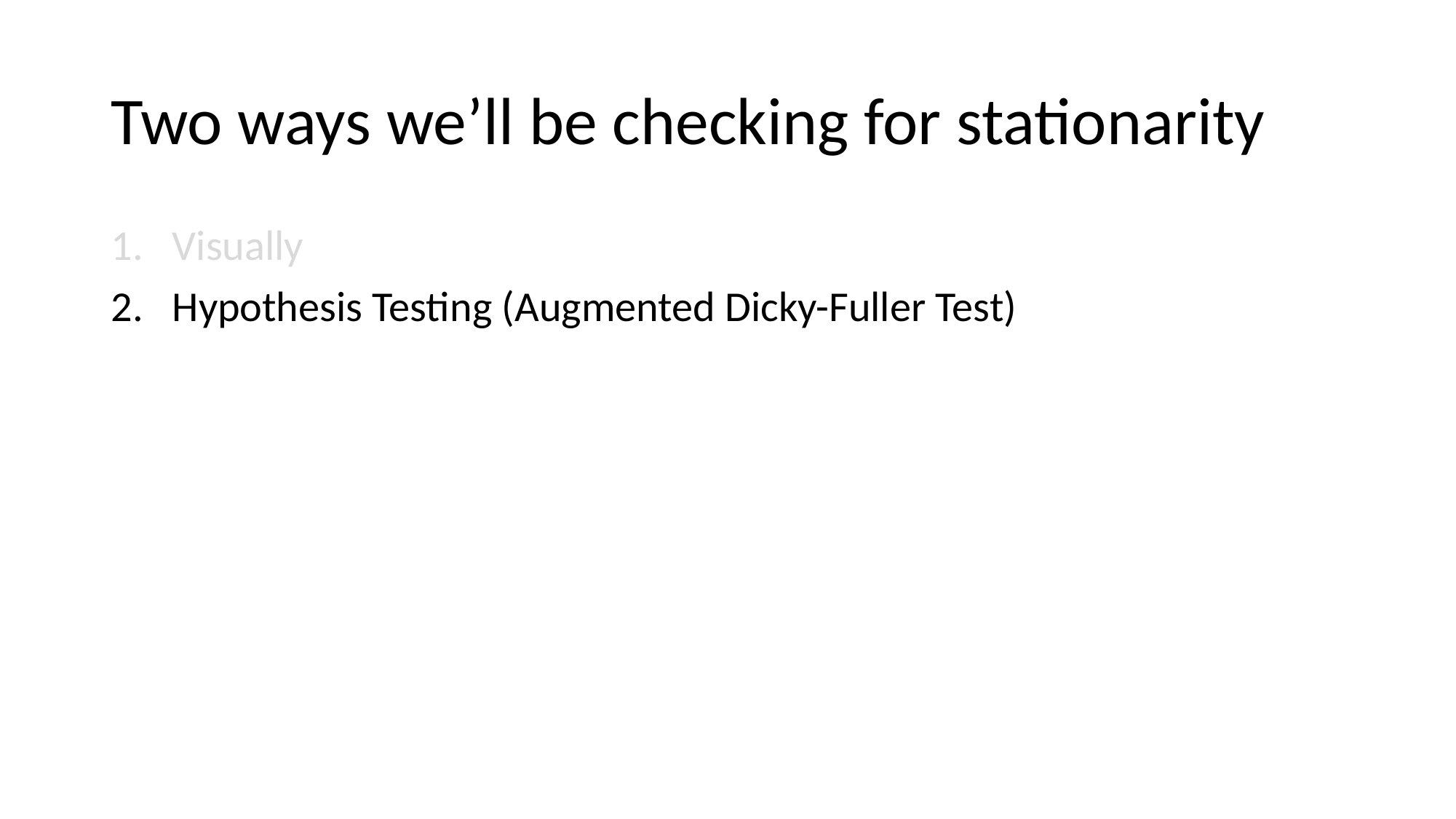

# Two ways we’ll be checking for stationarity
Visually
Hypothesis Testing (Augmented Dicky-Fuller Test)